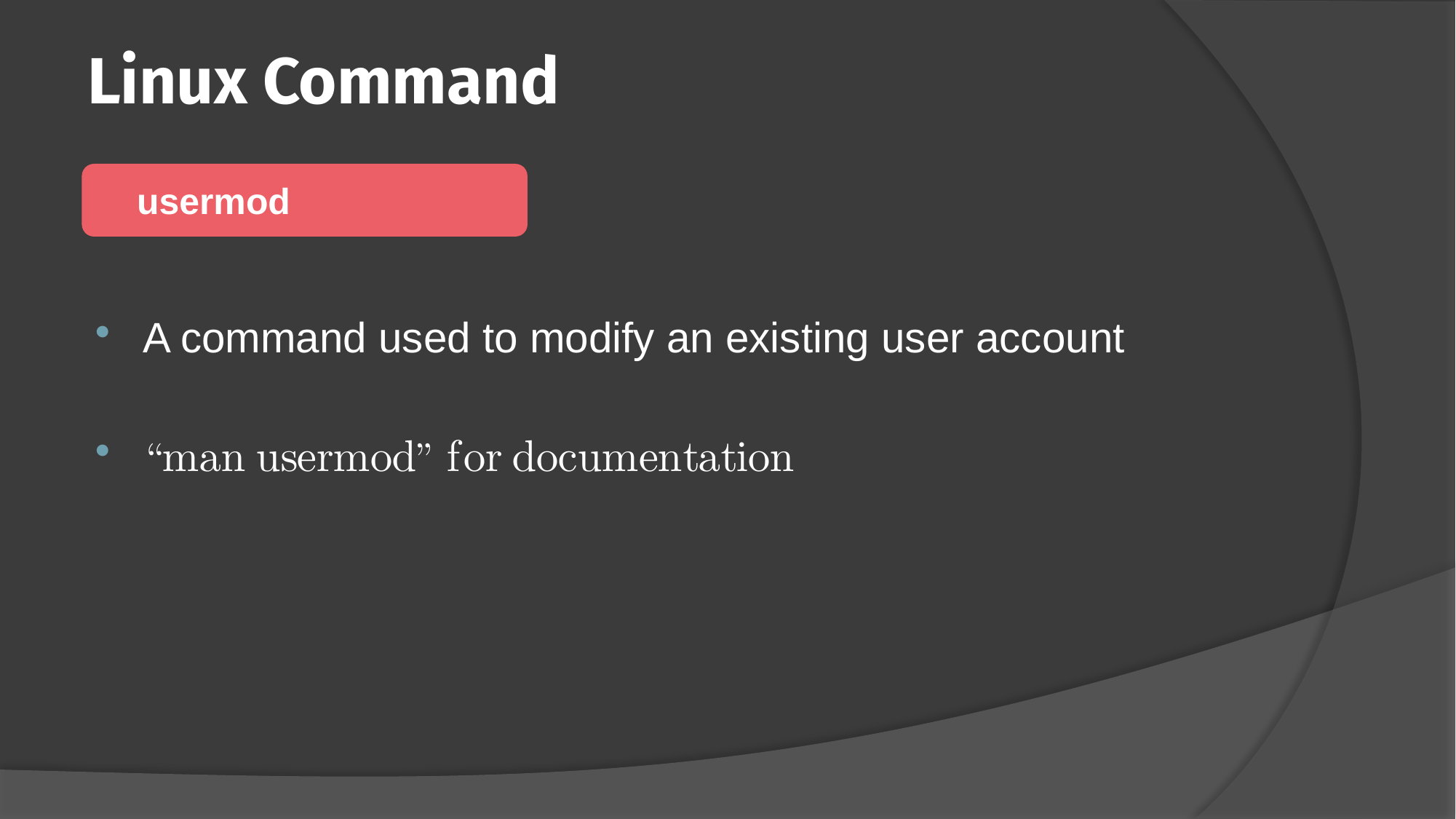

# Linux Command
    usermod

A command used to modify an existing user account

“man usermod” for documentation